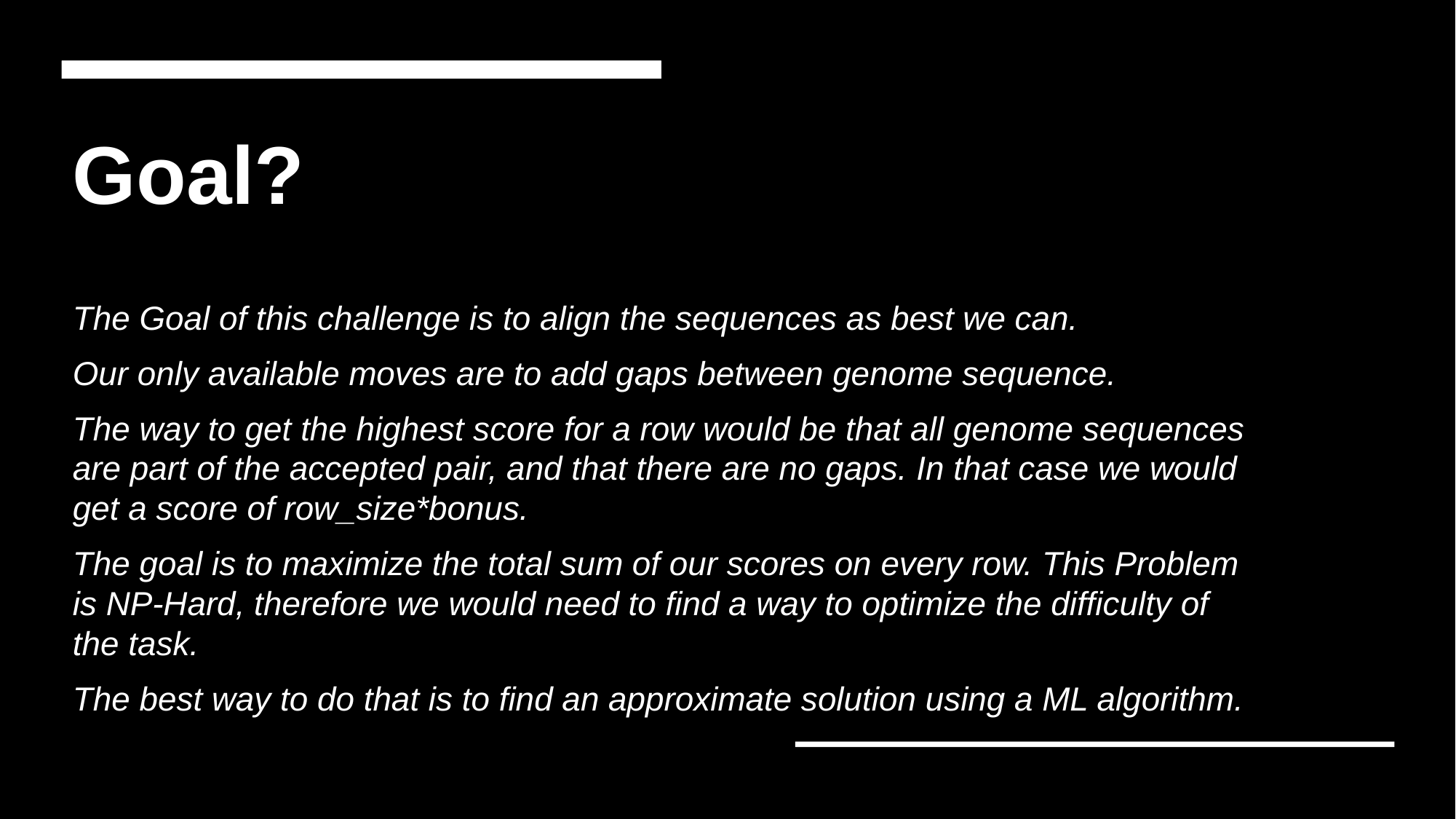

# Goal?
The Goal of this challenge is to align the sequences as best we can.
Our only available moves are to add gaps between genome sequence.
The way to get the highest score for a row would be that all genome sequences are part of the accepted pair, and that there are no gaps. In that case we would get a score of row_size*bonus.
The goal is to maximize the total sum of our scores on every row. This Problem is NP-Hard, therefore we would need to find a way to optimize the difficulty of the task.
The best way to do that is to find an approximate solution using a ML algorithm.